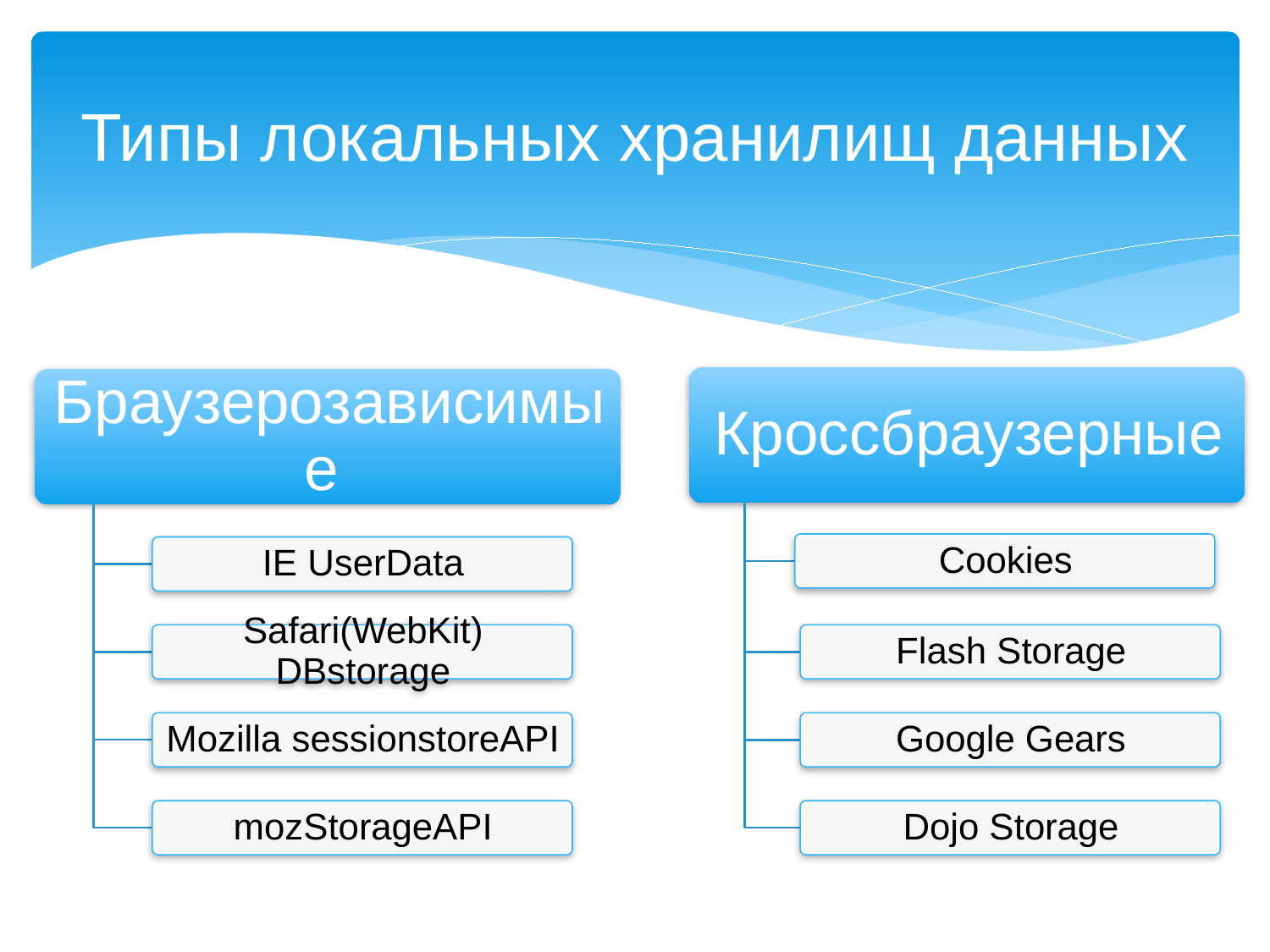

# Типы локальных хранилищ данных
Браузерозависимые
IE UserData
Safari(WebKit) DBstorage
Mozilla sessionstoreAPI
mozStorageAPI
Кроссбраузерные
Cookies
Flash Storage
Google Gears
Dojo Storage